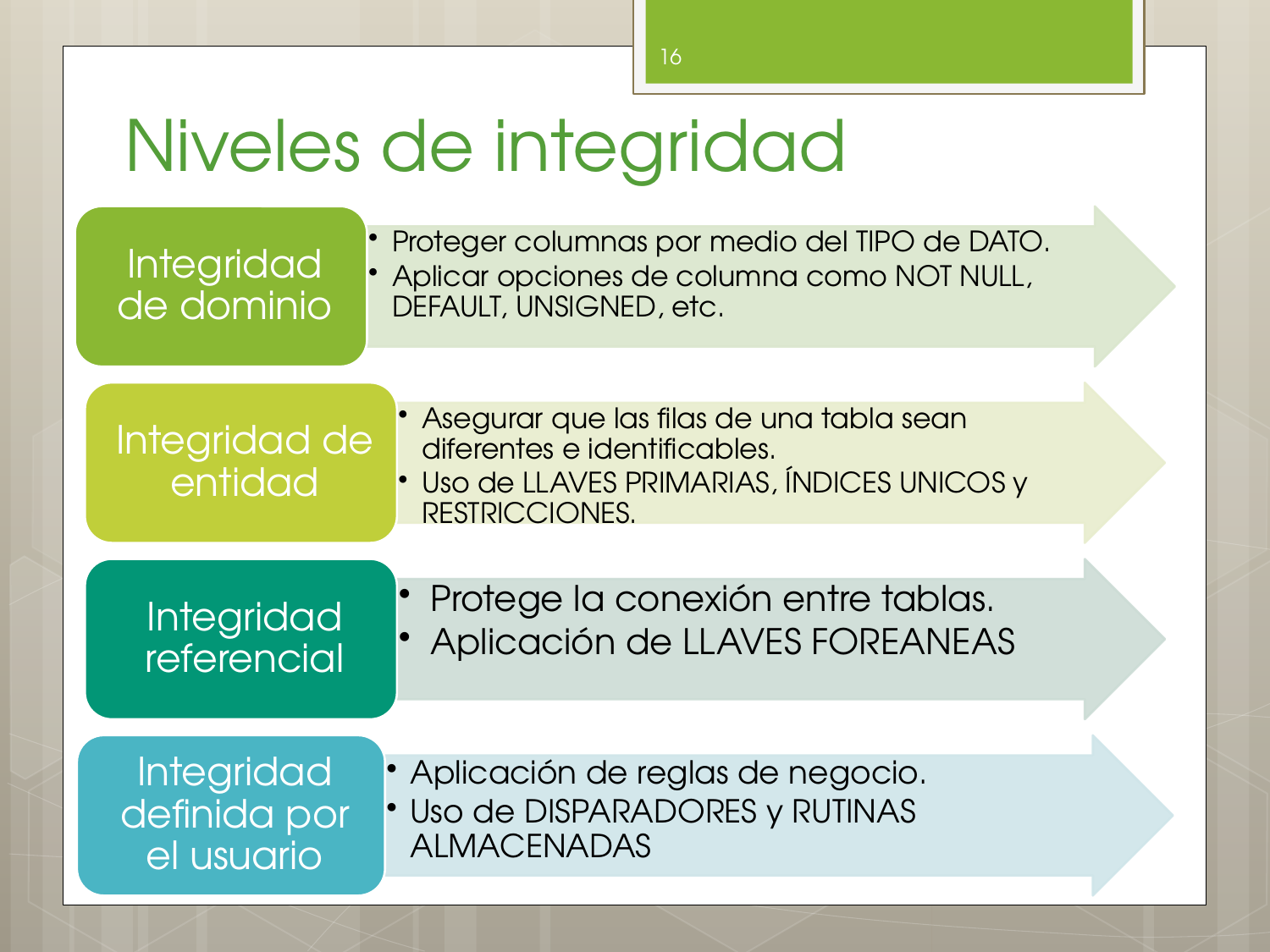

16
# Niveles de integridad
Proteger columnas por medio del TIPO de DATO.
Aplicar opciones de columna como NOT NULL, DEFAULT, UNSIGNED, etc.
Integridad de dominio
Asegurar que las filas de una tabla sean diferentes e identificables.
Uso de LLAVES PRIMARIAS, ÍNDICES UNICOS y RESTRICCIONES.
Integridad de entidad
Protege la conexión entre tablas.
Aplicación de LLAVES FOREANEAS
Integridad referencial
Aplicación de reglas de negocio.
Uso de DISPARADORES y RUTINAS ALMACENADAS
Integridad definida por el usuario